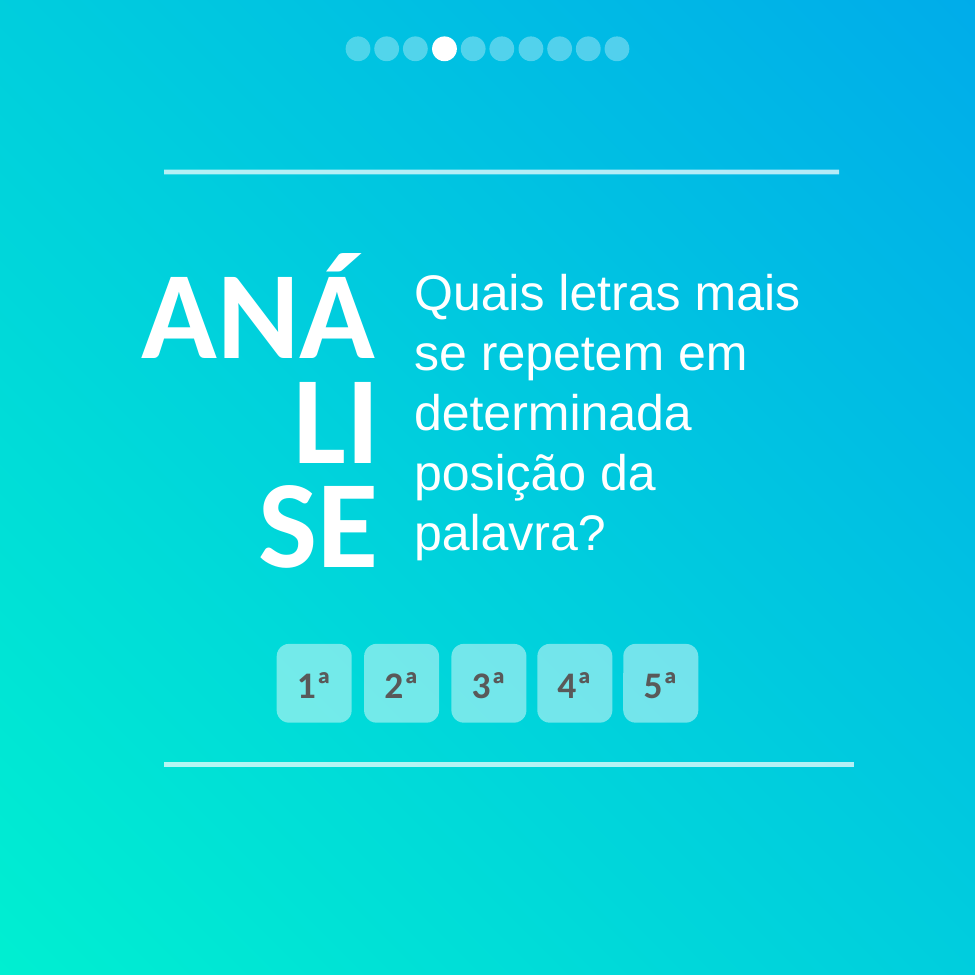

ANÁ
Quais letras mais se repetem em determinada posição da palavra?
LI
SE
1ª
2ª
3ª
4ª
5ª